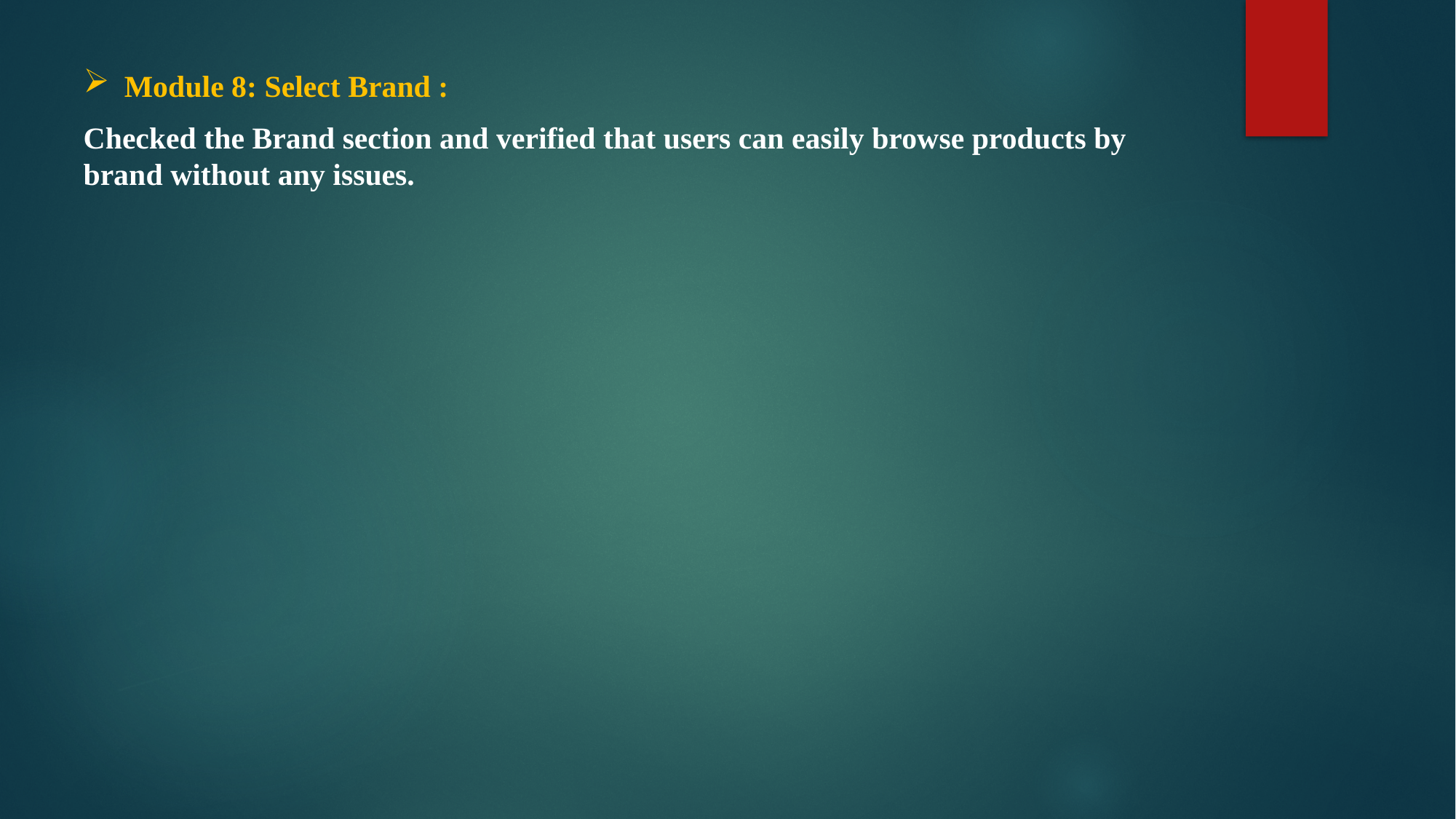

Module 8: Select Brand :
Checked the Brand section and verified that users can easily browse products by brand without any issues.